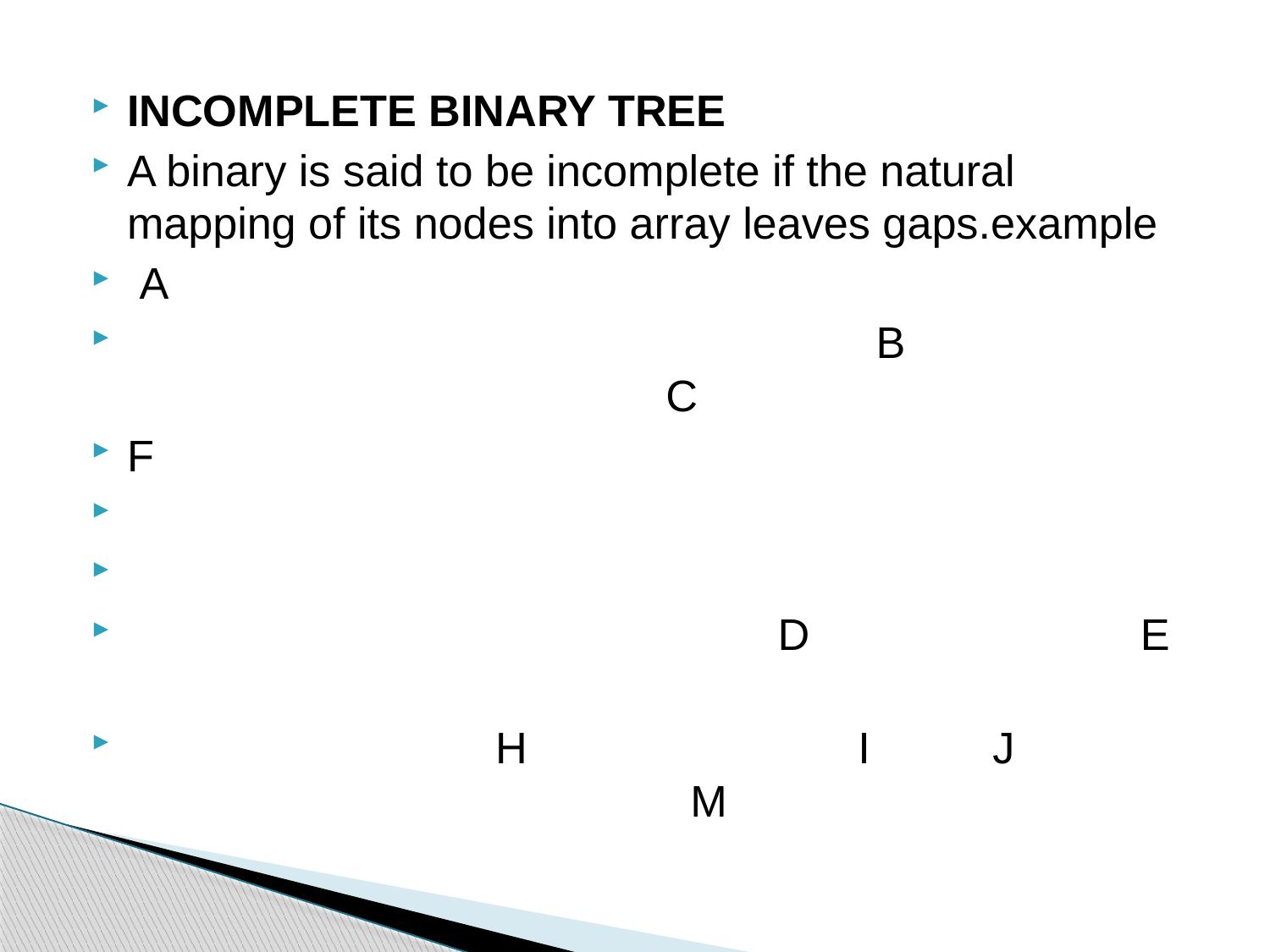

#
INCOMPLETE BINARY TREE
A binary is said to be incomplete if the natural mapping of its nodes into array leaves gaps.example
 A
                                                             B                                                                    C
F

                                                     D                           E
                              H                           I          J                                                             M